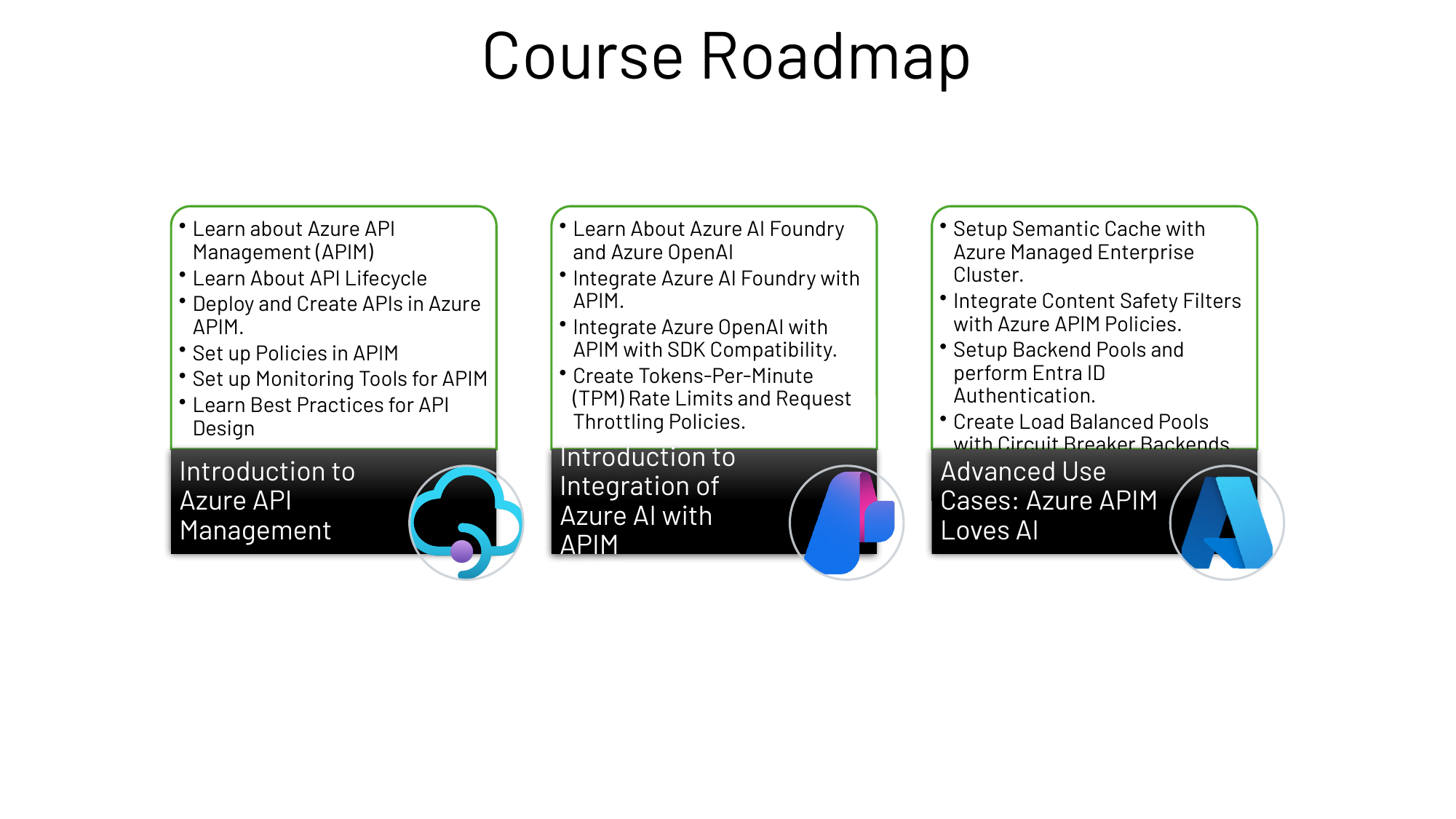

# Course Roadmap
Learn about Azure API Management (APIM)
Learn About API Lifecycle
Deploy and Create APIs in Azure APIM.
Set up Policies in APIM
Set up Monitoring Tools for APIM
Learn Best Practices for API Design

Introduction to Azure API Management
Learn About Azure AI Foundry and Azure OpenAI
Integrate Azure AI Foundry with APIM.
Integrate Azure OpenAI with APIM with SDK Compatibility.
Create Tokens-Per-Minute (TPM) Rate Limits and Request Throttling Policies.
Introduction to Integration of Azure AI with APIM
Setup Semantic Cache with Azure Managed Enterprise Cluster.
Integrate Content Safety Filters with Azure APIM Policies.
Setup Backend Pools and perform Entra ID Authentication.
Create Load Balanced Pools with Circuit Breaker Backends.
Advanced Use Cases: Azure APIM Loves AI